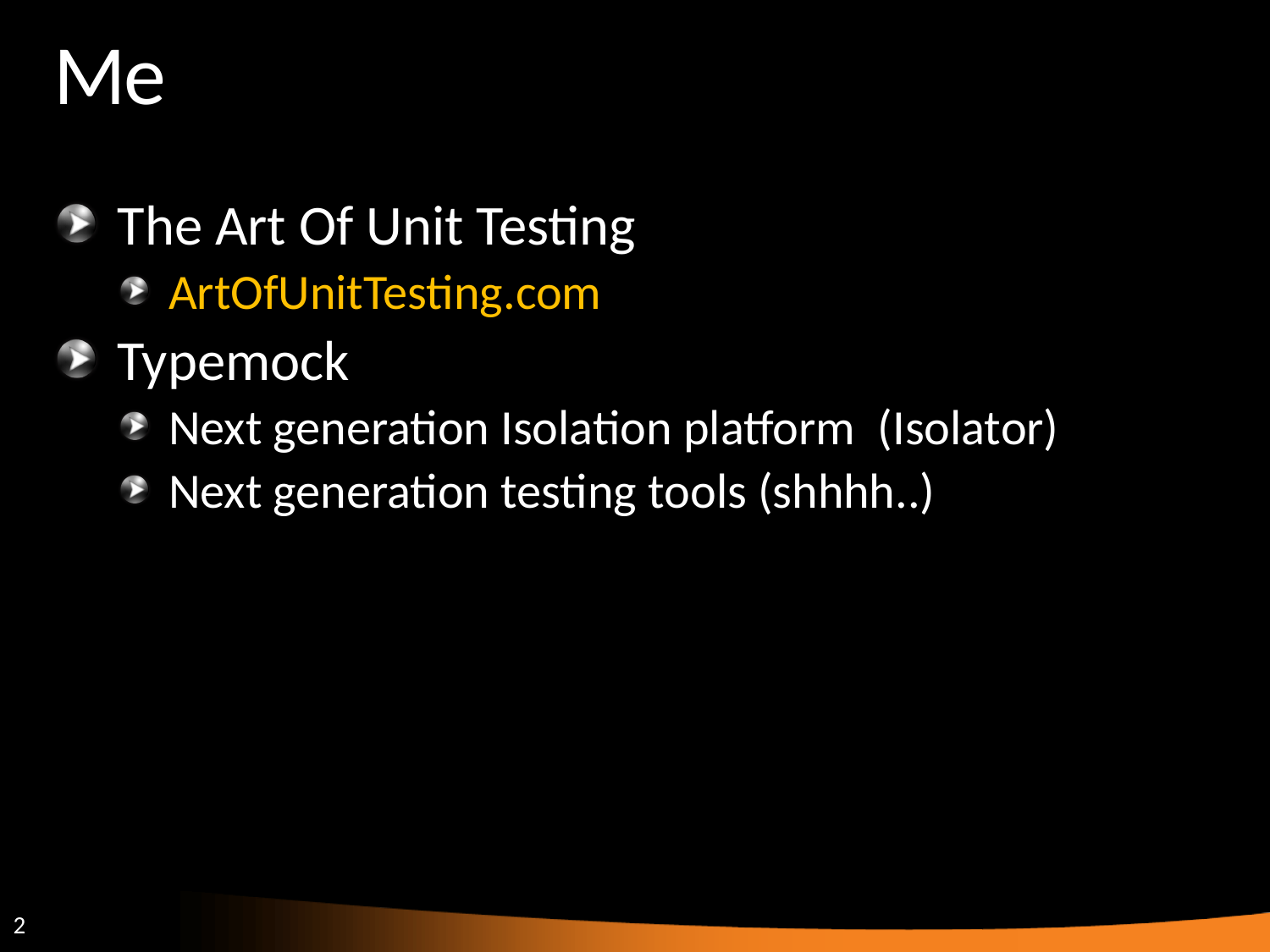

# Me
The Art Of Unit Testing
ArtOfUnitTesting.com
Typemock
Next generation Isolation platform  (Isolator)
Next generation testing tools (shhhh..)